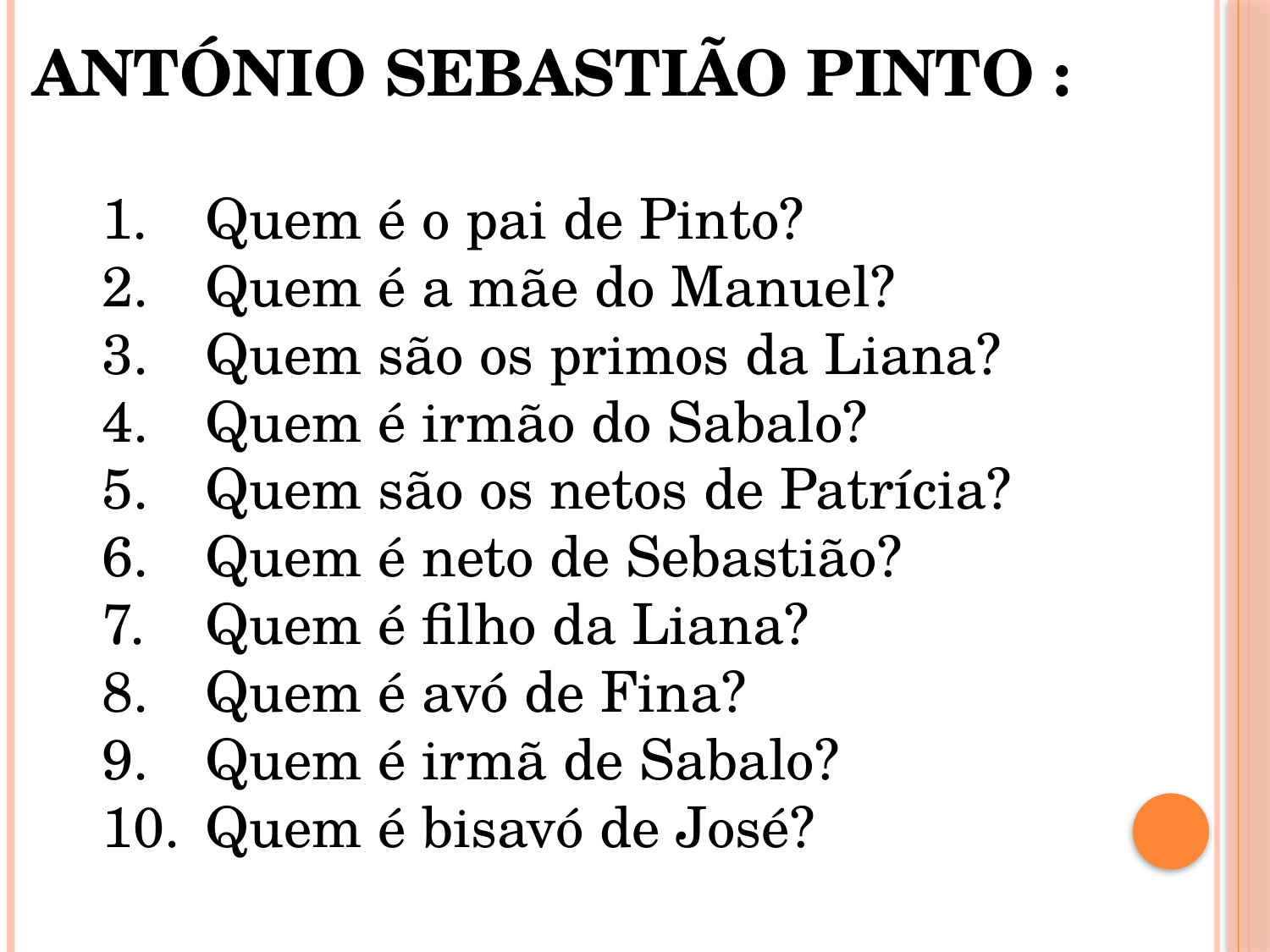

ANTÓNIO SEBASTIÃO PINTO :
Quem é o pai de Pinto?
Quem é a mãe do Manuel?
Quem são os primos da Liana?
Quem é irmão do Sabalo?
Quem são os netos de Patrícia?
Quem é neto de Sebastião?
Quem é filho da Liana?
Quem é avó de Fina?
Quem é irmã de Sabalo?
Quem é bisavó de José?